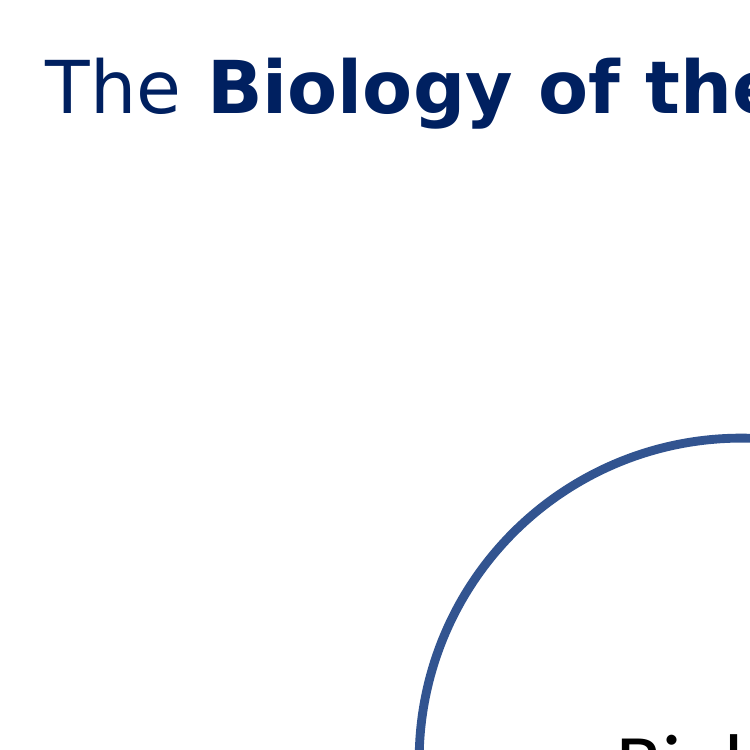

The Biology of the Tropics is ‘unique’

Tropical
Biology

Biology